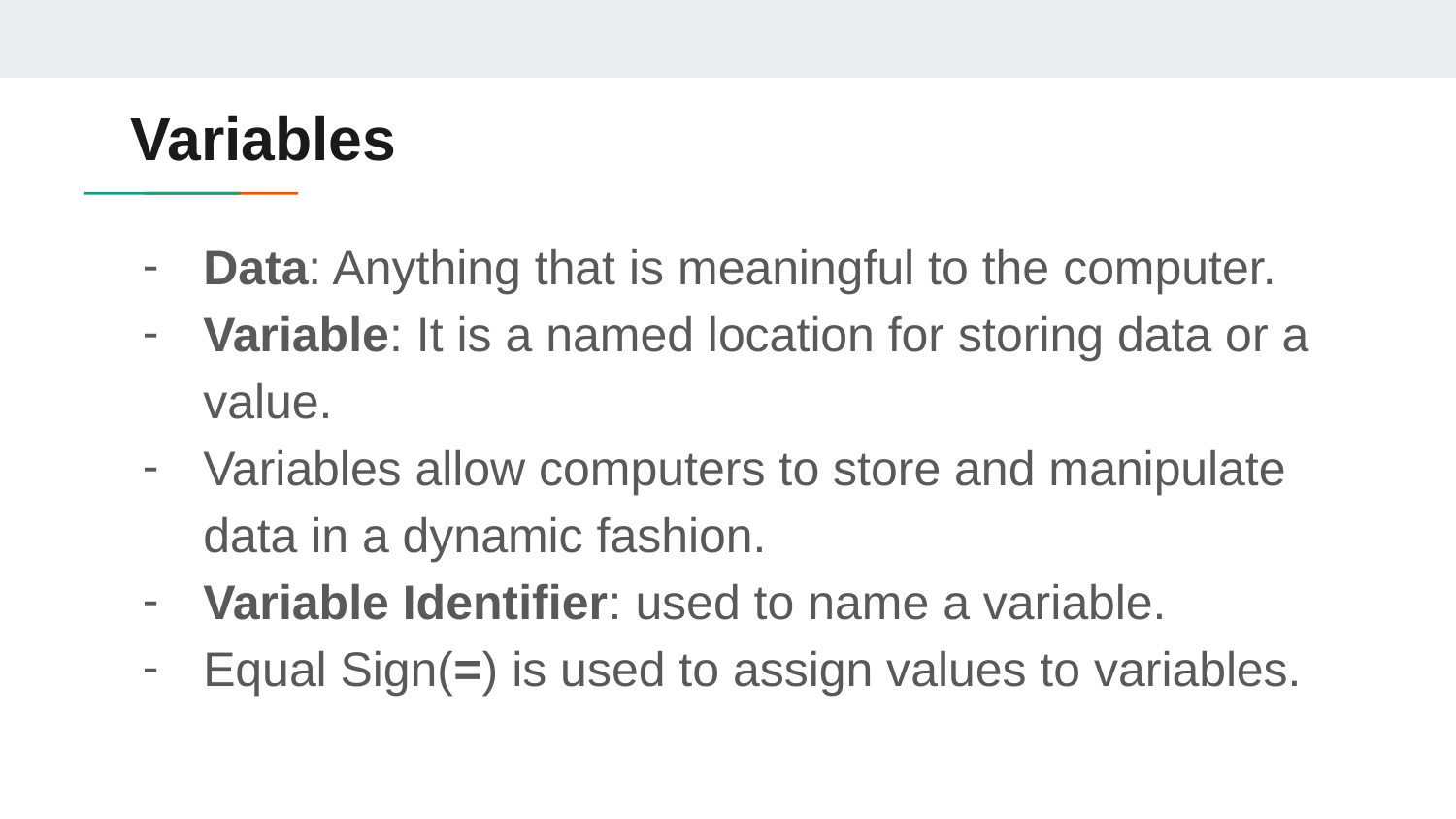

# Variables
Data: Anything that is meaningful to the computer.
Variable: It is a named location for storing data or a value.
Variables allow computers to store and manipulate data in a dynamic fashion.
Variable Identifier: used to name a variable.
Equal Sign(=) is used to assign values to variables.